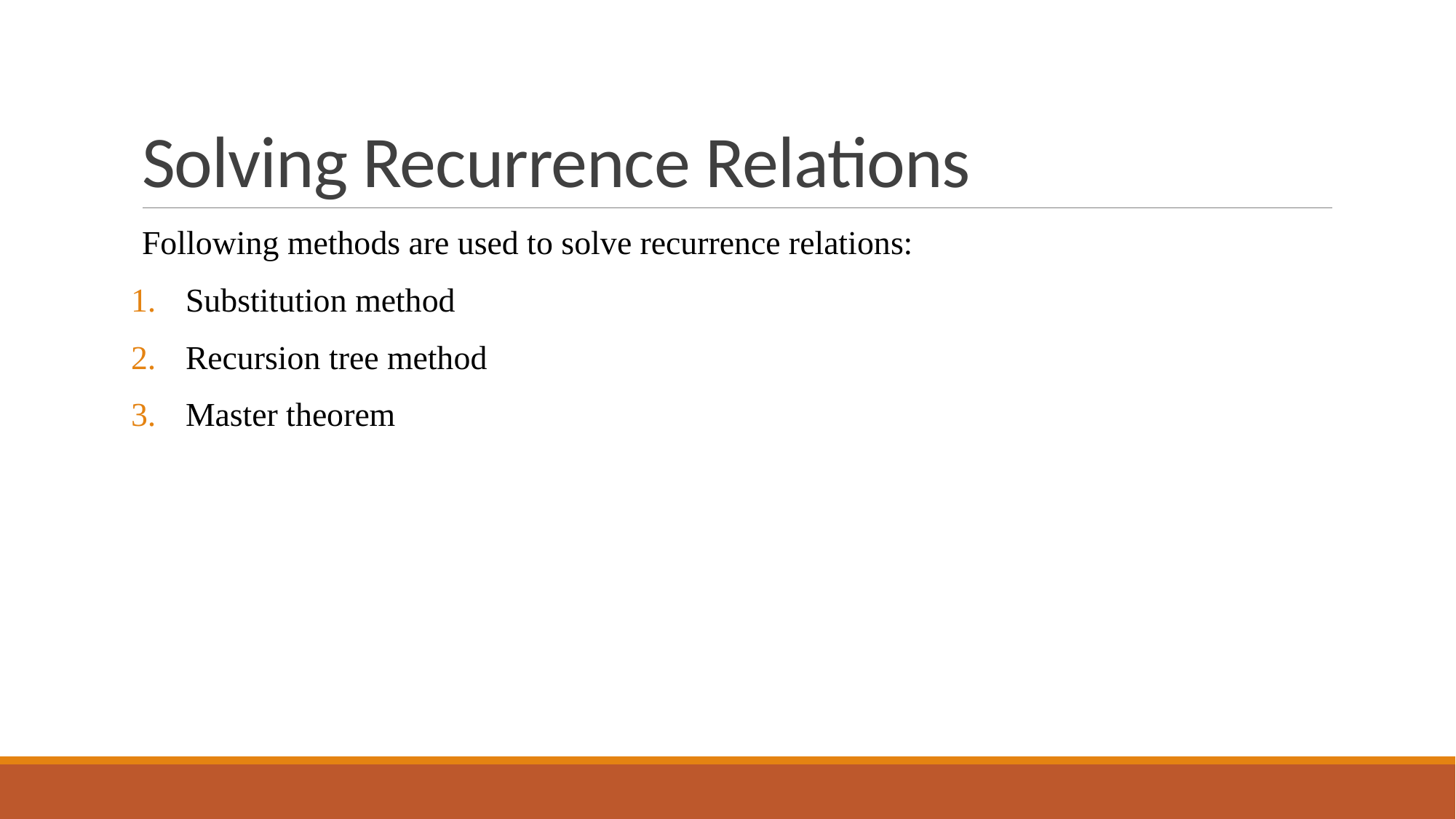

# Solving Recurrence Relations
Following methods are used to solve recurrence relations:
Substitution method
Recursion tree method
Master theorem